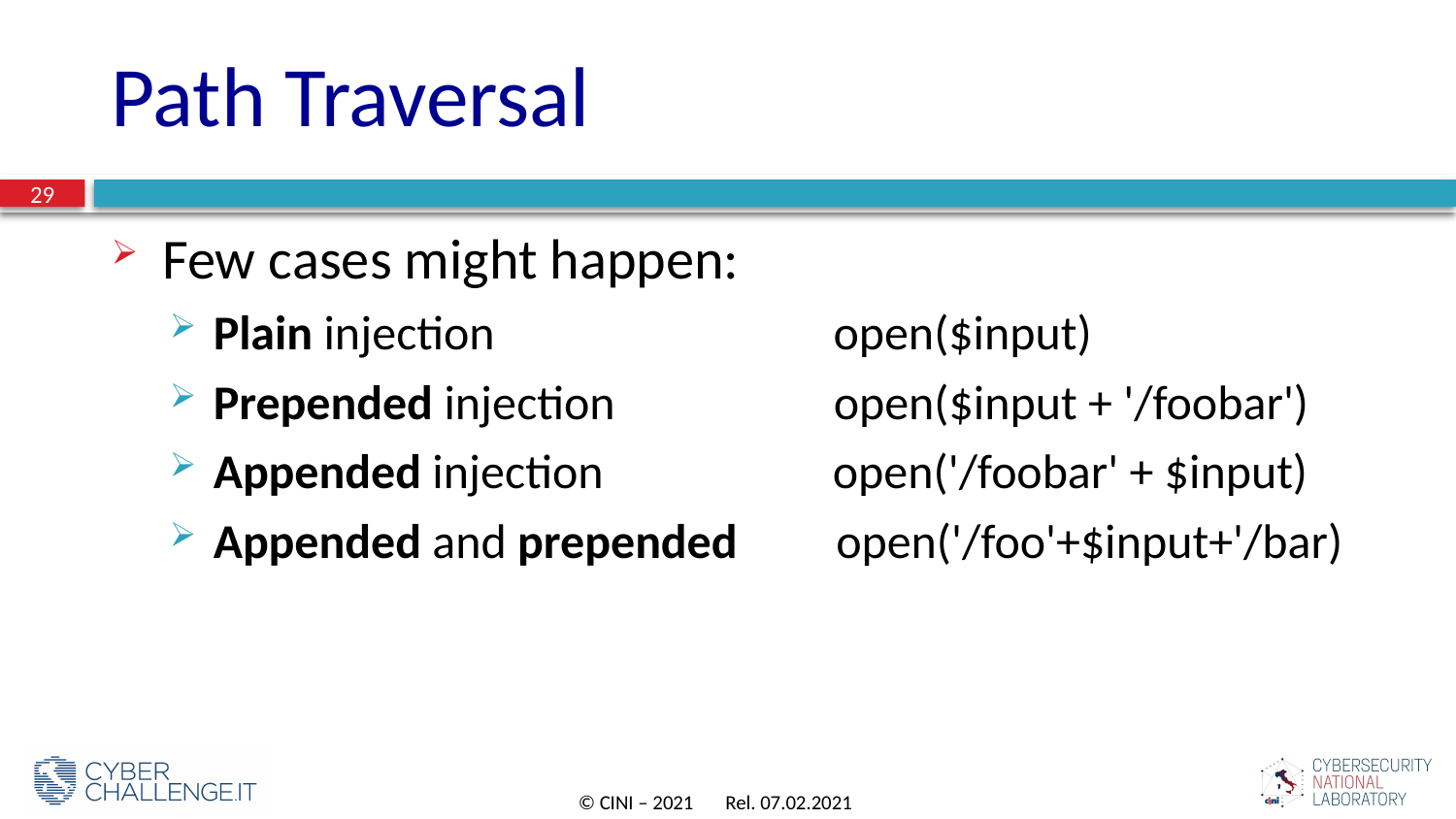

# Path Traversal
29
Few cases might happen:
Plain injection                               open($input)
Prepended injection                    open($input + '/foobar')
Appended injection                     open('/foobar' + $input)
Appended and prepended         open('/foo'+$input+'/bar)